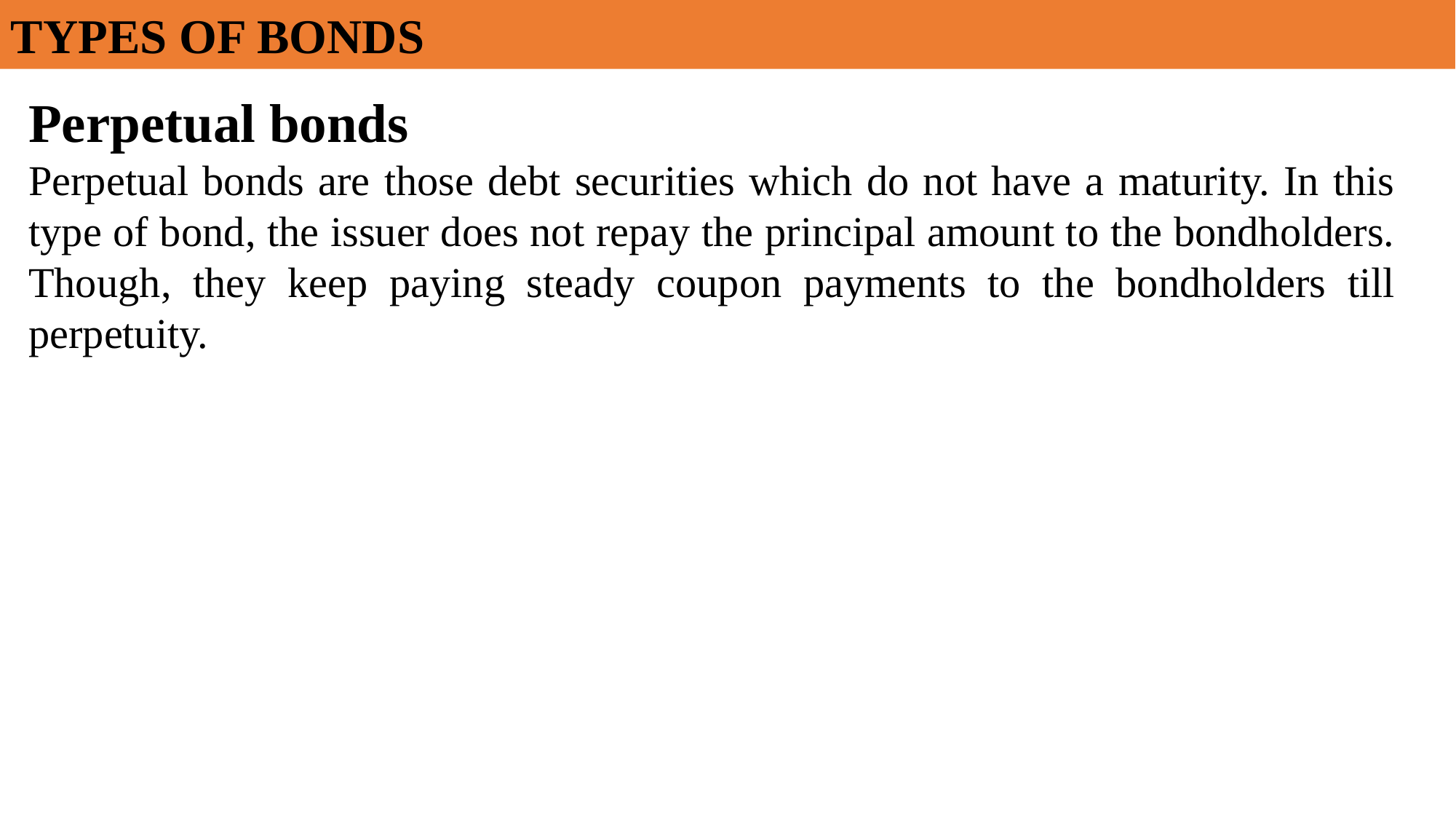

TYPES OF BONDS
Perpetual bonds
Perpetual bonds are those debt securities which do not have a maturity. In this type of bond, the issuer does not repay the principal amount to the bondholders. Though, they keep paying steady coupon payments to the bondholders till perpetuity.